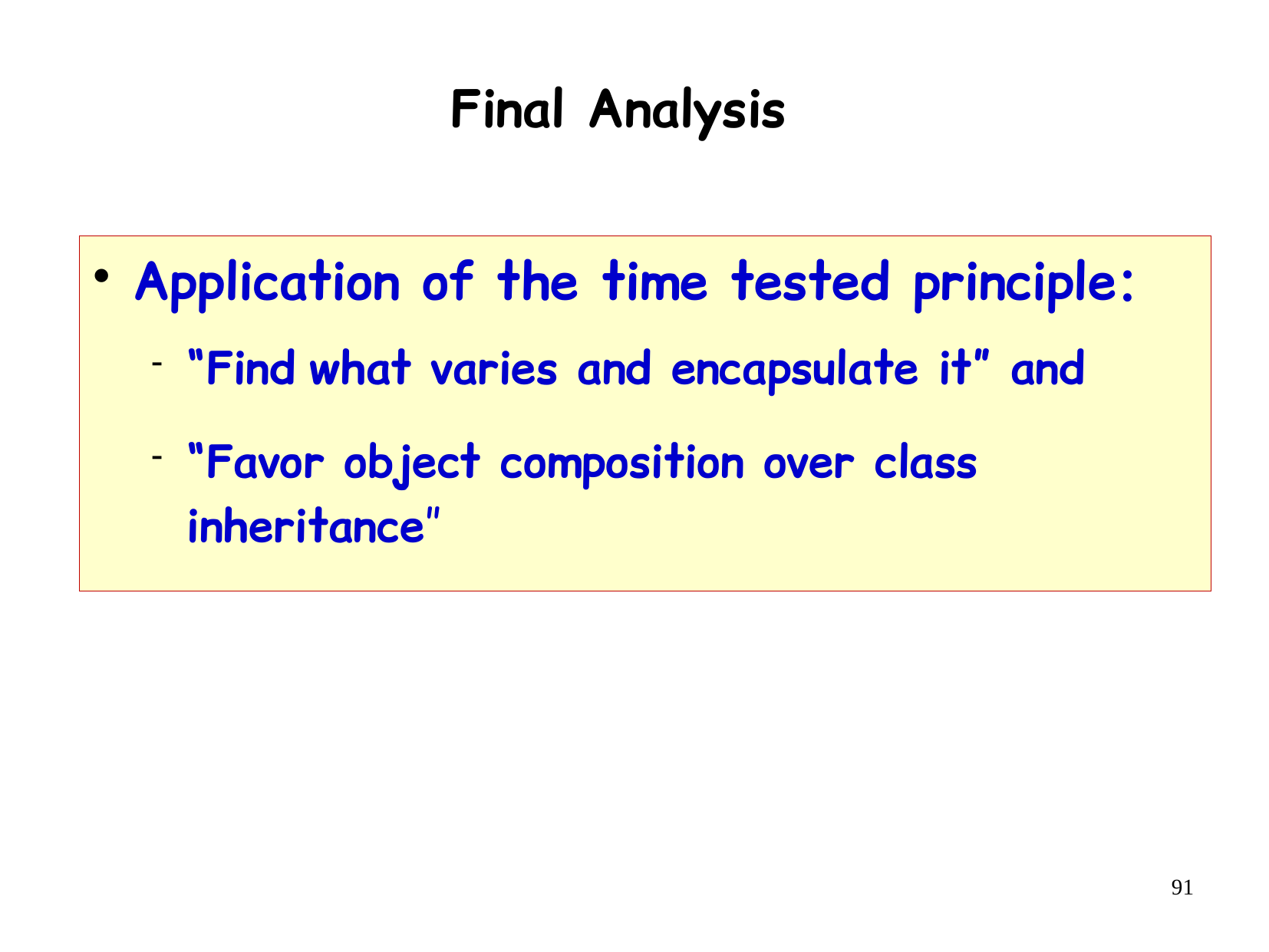

# Final Analysis
Application of the time tested principle:
“Find what varies and encapsulate it” and
“Favor object composition over class inheritance”